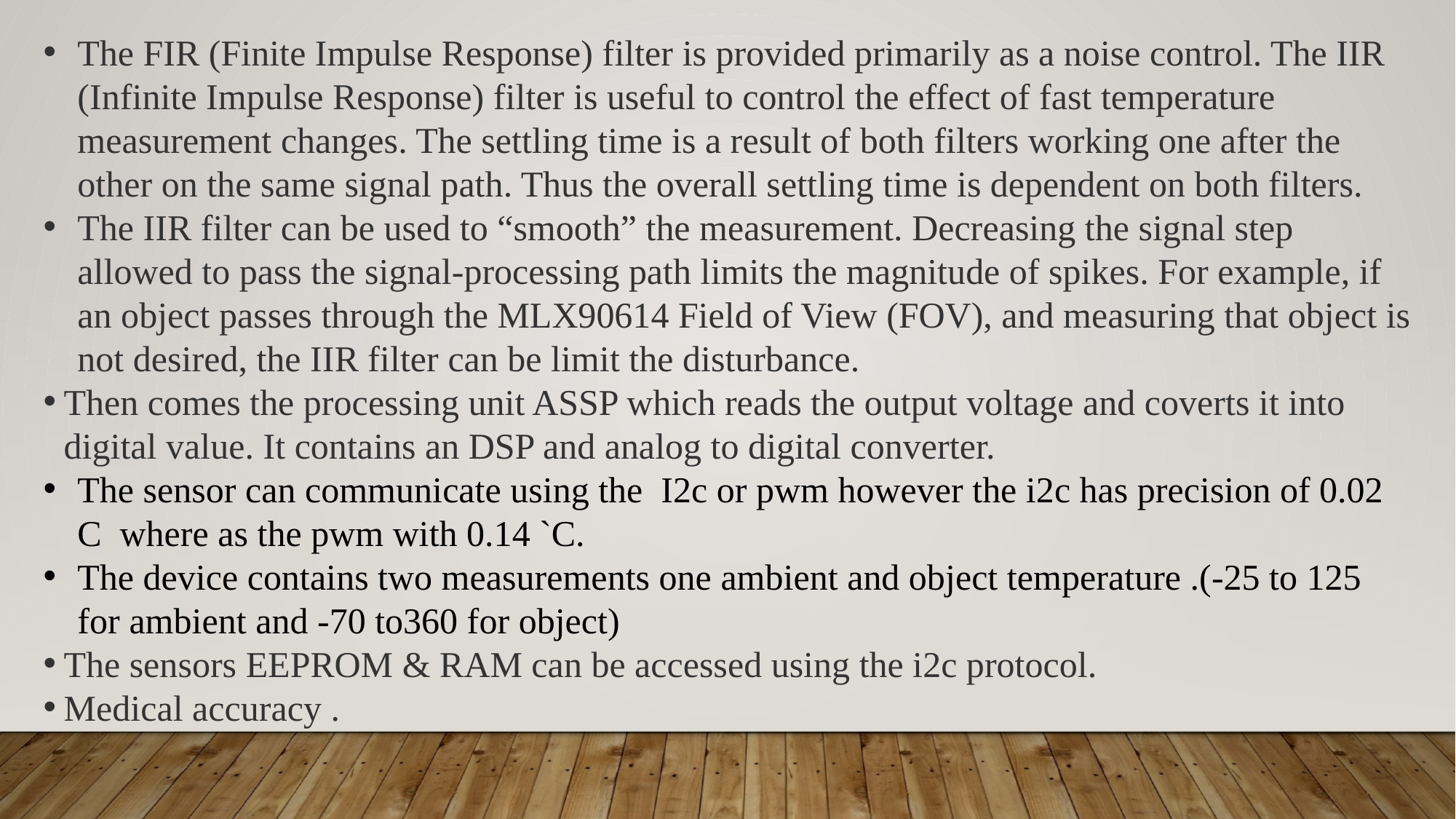

The FIR (Finite Impulse Response) filter is provided primarily as a noise control. The IIR (Infinite Impulse Response) filter is useful to control the effect of fast temperature measurement changes. The settling time is a result of both filters working one after the other on the same signal path. Thus the overall settling time is dependent on both filters.
The IIR filter can be used to “smooth” the measurement. Decreasing the signal step allowed to pass the signal-processing path limits the magnitude of spikes. For example, if an object passes through the MLX90614 Field of View (FOV), and measuring that object is not desired, the IIR filter can be limit the disturbance.
Then comes the processing unit ASSP which reads the output voltage and coverts it into digital value. It contains an DSP and analog to digital converter.
The sensor can communicate using the  I2c or pwm however the i2c has precision of 0.02 C  where as the pwm with 0.14 `C.
The device contains two measurements one ambient and object temperature .(-25 to 125 for ambient and -70 to360 for object)
The sensors EEPROM & RAM can be accessed using the i2c protocol.
Medical accuracy .